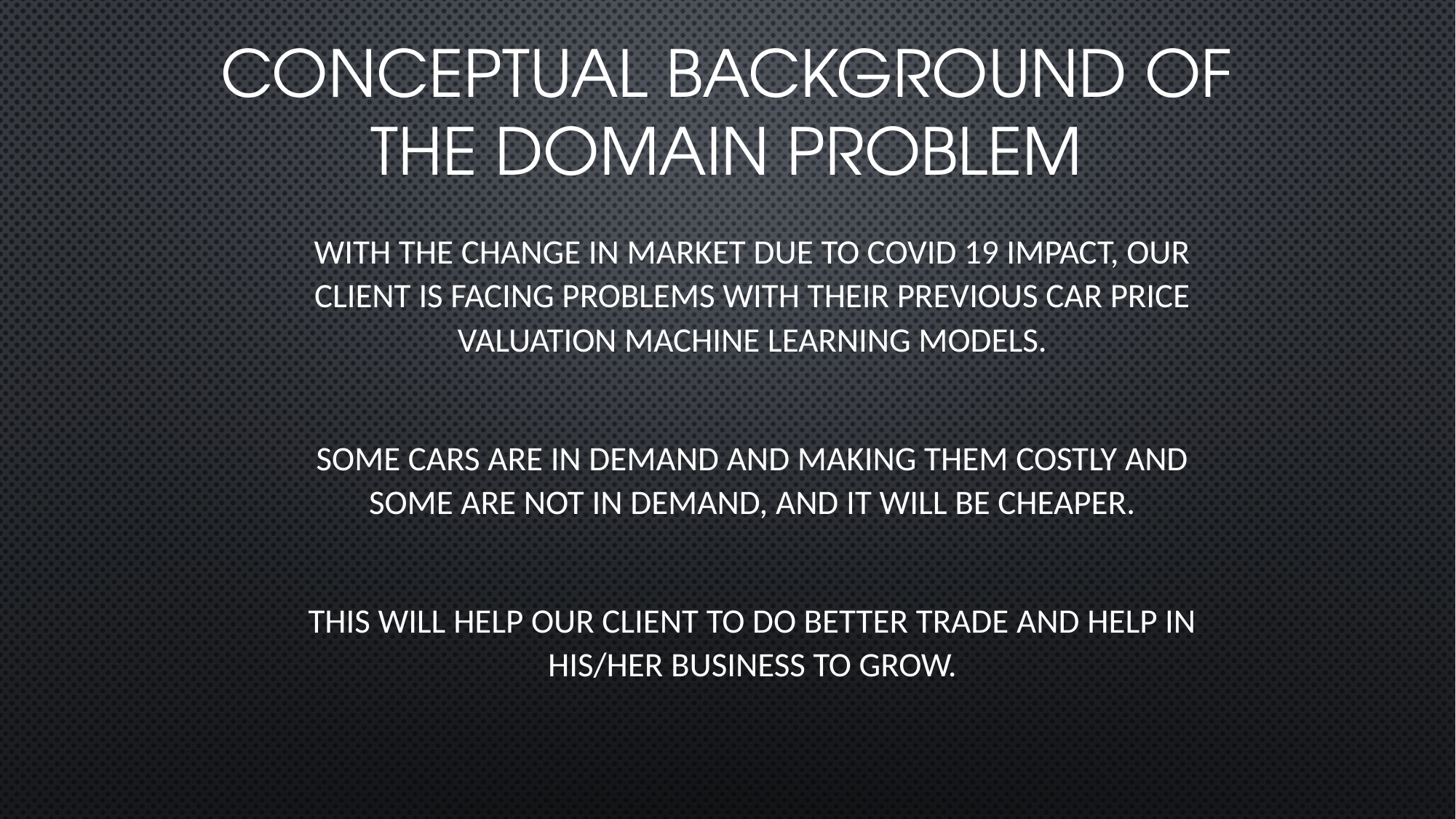

# Conceptual Background of the Domain Problem
With the change in market due to covid 19 impact, our client is facing problems with their previous car price valuation machine learning models.

Some cars are in demand and making them costly and some are not in demand, and it will be cheaper.

This will help our client to do better trade and help in his/her business to grow.